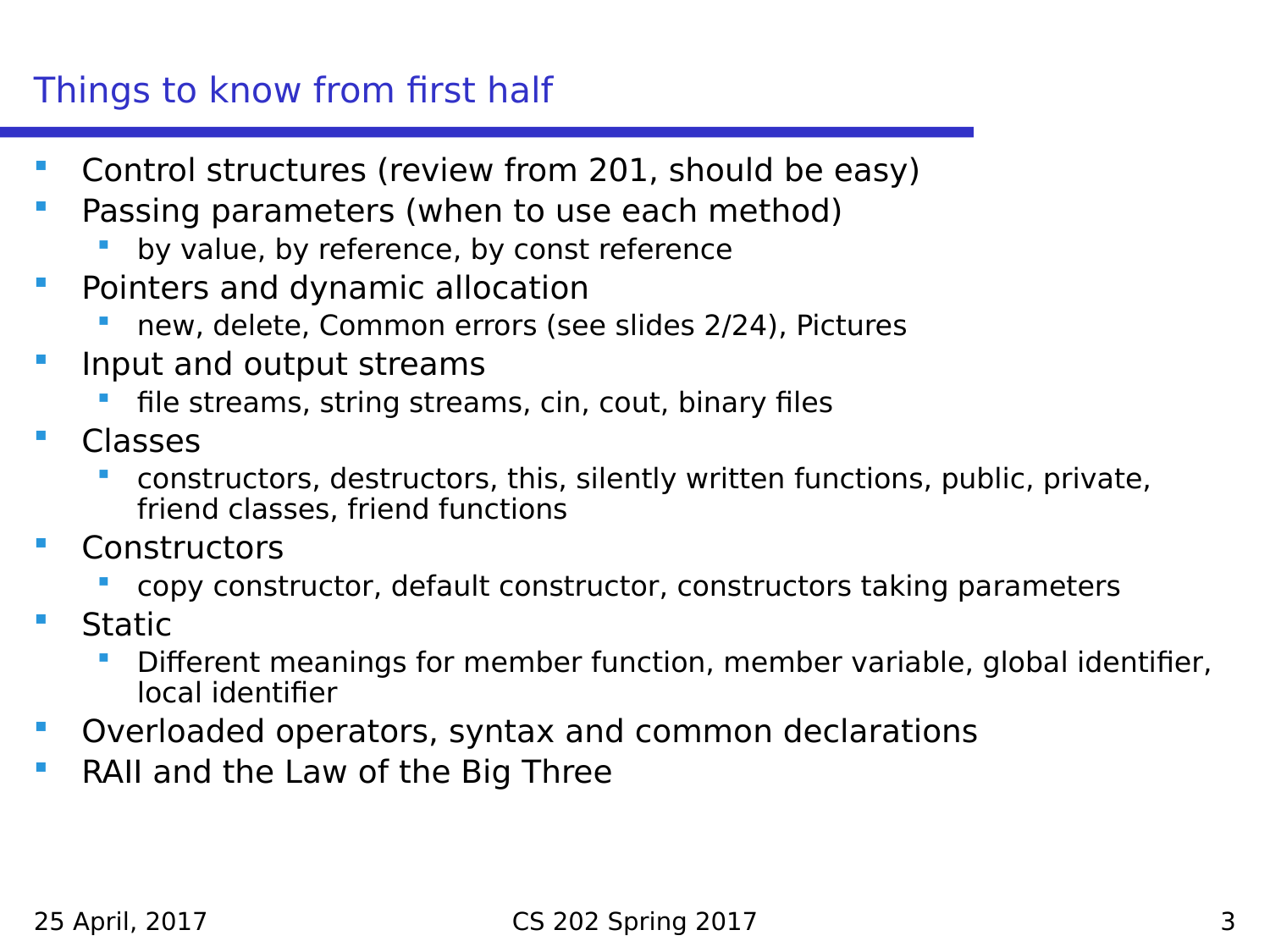

# Things to know from first half
Control structures (review from 201, should be easy)
Passing parameters (when to use each method)
by value, by reference, by const reference
Pointers and dynamic allocation
new, delete, Common errors (see slides 2/24), Pictures
Input and output streams
file streams, string streams, cin, cout, binary files
Classes
constructors, destructors, this, silently written functions, public, private, friend classes, friend functions
Constructors
copy constructor, default constructor, constructors taking parameters
Static
Different meanings for member function, member variable, global identifier, local identifier
Overloaded operators, syntax and common declarations
RAII and the Law of the Big Three
25 April, 2017
CS 202 Spring 2017
3